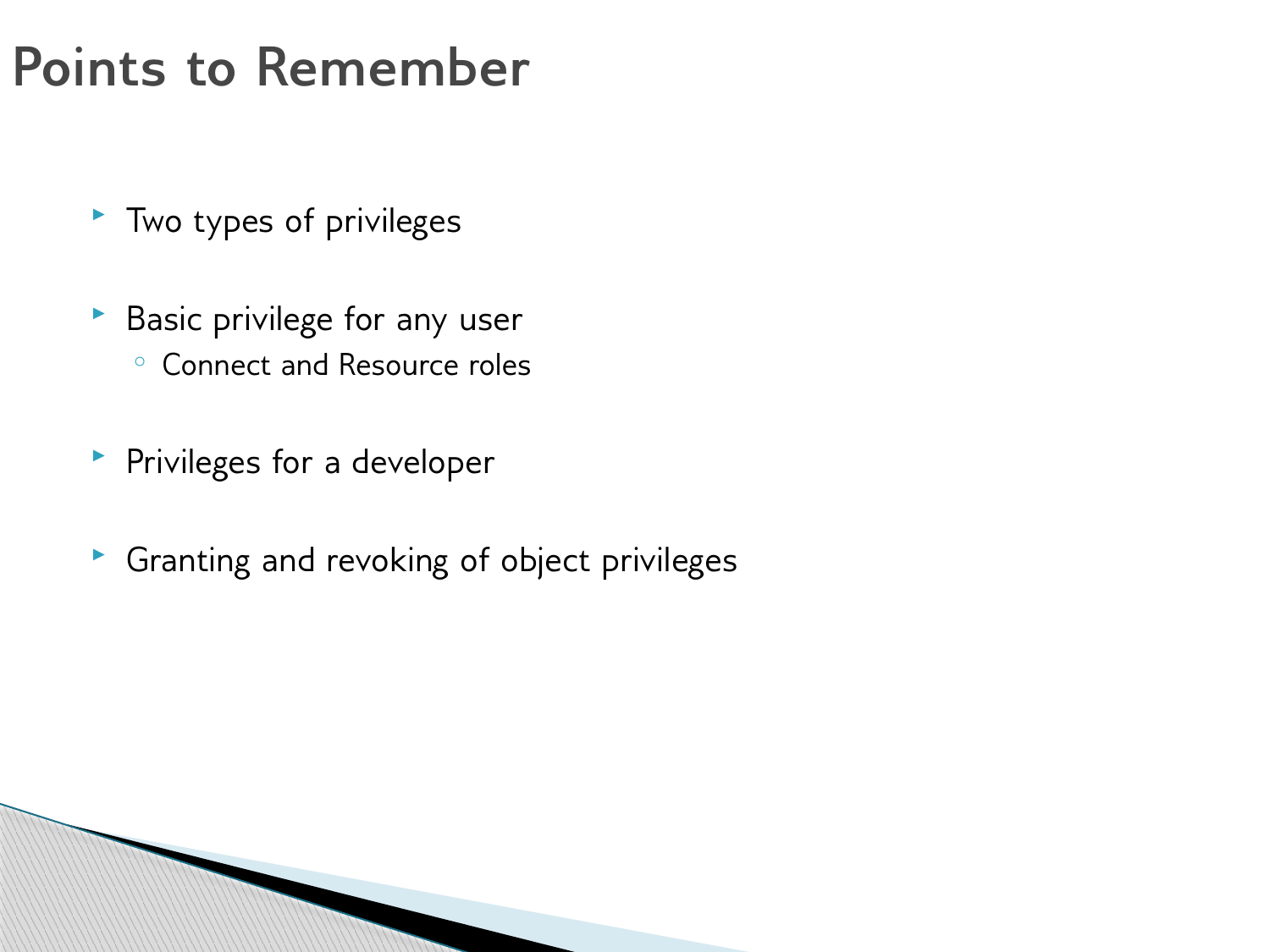

# Points to Remember
Two types of privileges

Basic privilege for any user
Connect and Resource roles

Privileges for a developer

Granting and revoking of object privileges